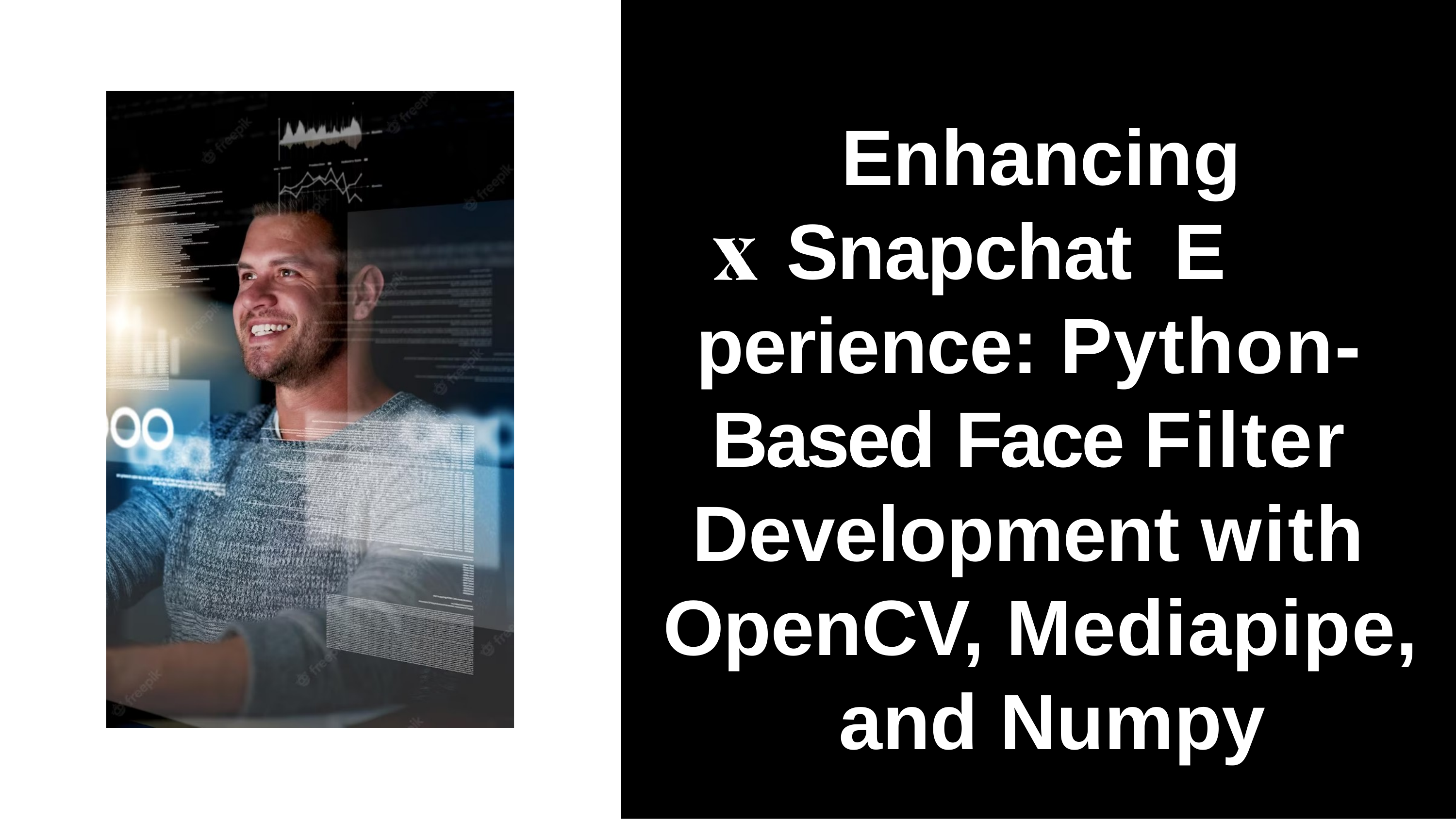

Enhancing Snapchat  E	perience: Python-  Based Face Filter  Development with  OpenCV, Mediapipe,  and Numpy